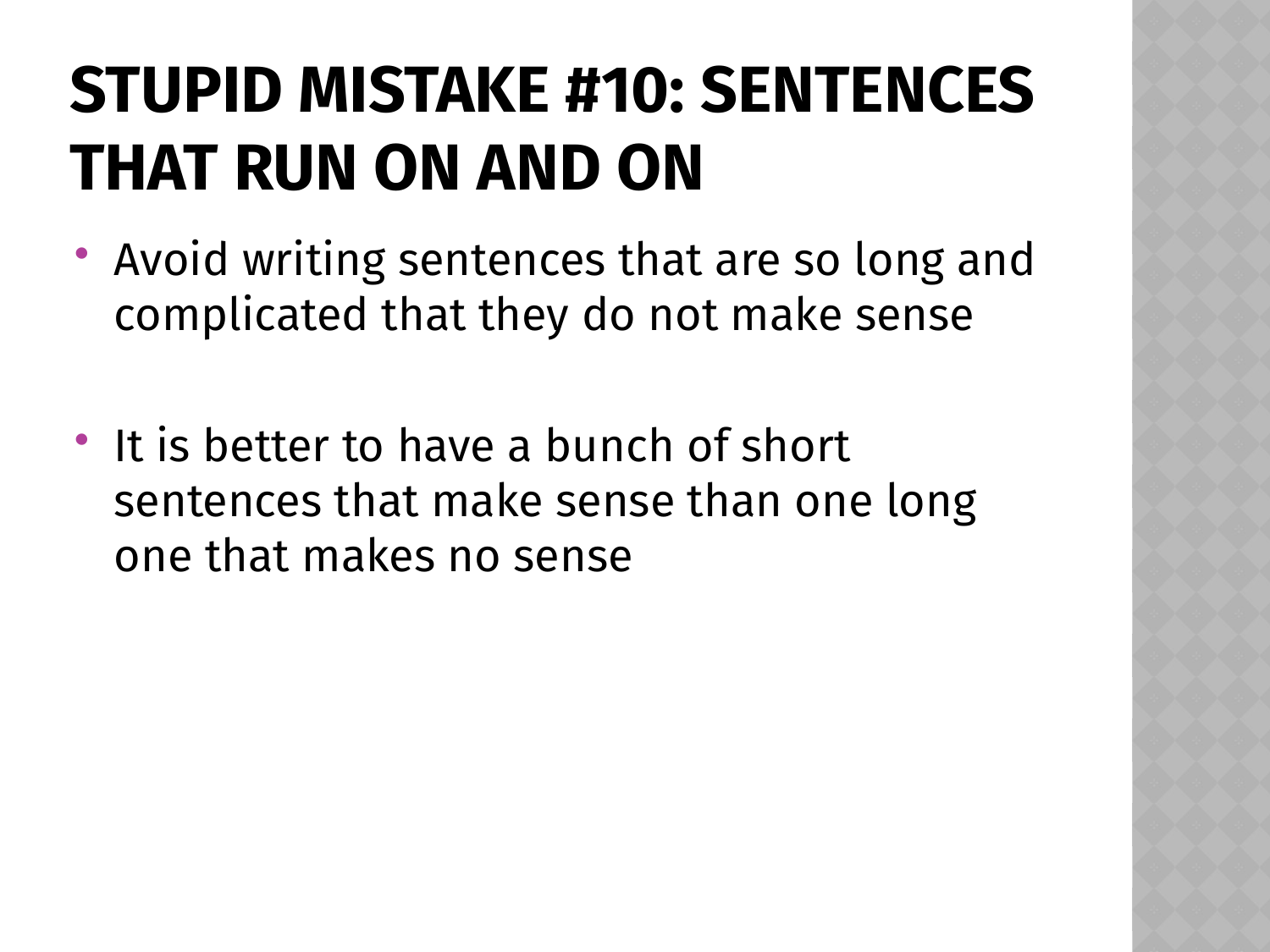

# Stupid mistake #10: Sentences that run on and on
Avoid writing sentences that are so long and complicated that they do not make sense

It is better to have a bunch of short sentences that make sense than one long one that makes no sense